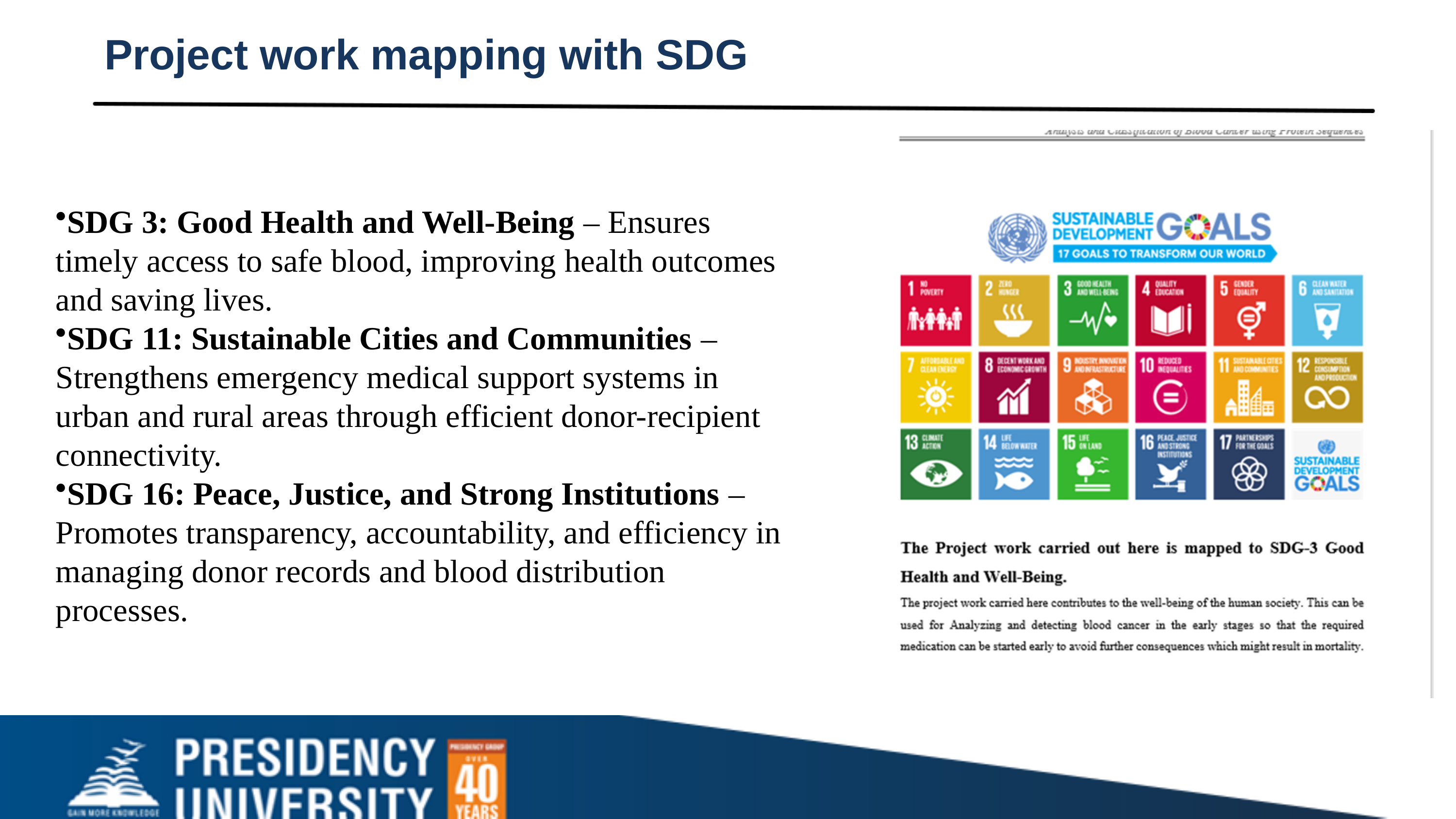

Project work mapping with SDG

SDG 3: Good Health and Well-Being – Ensures timely access to safe blood, improving health outcomes and saving lives.
SDG 11: Sustainable Cities and Communities – Strengthens emergency medical support systems in urban and rural areas through efficient donor-recipient connectivity.
SDG 16: Peace, Justice, and Strong Institutions – Promotes transparency, accountability, and efficiency in managing donor records and blood distribution processes.